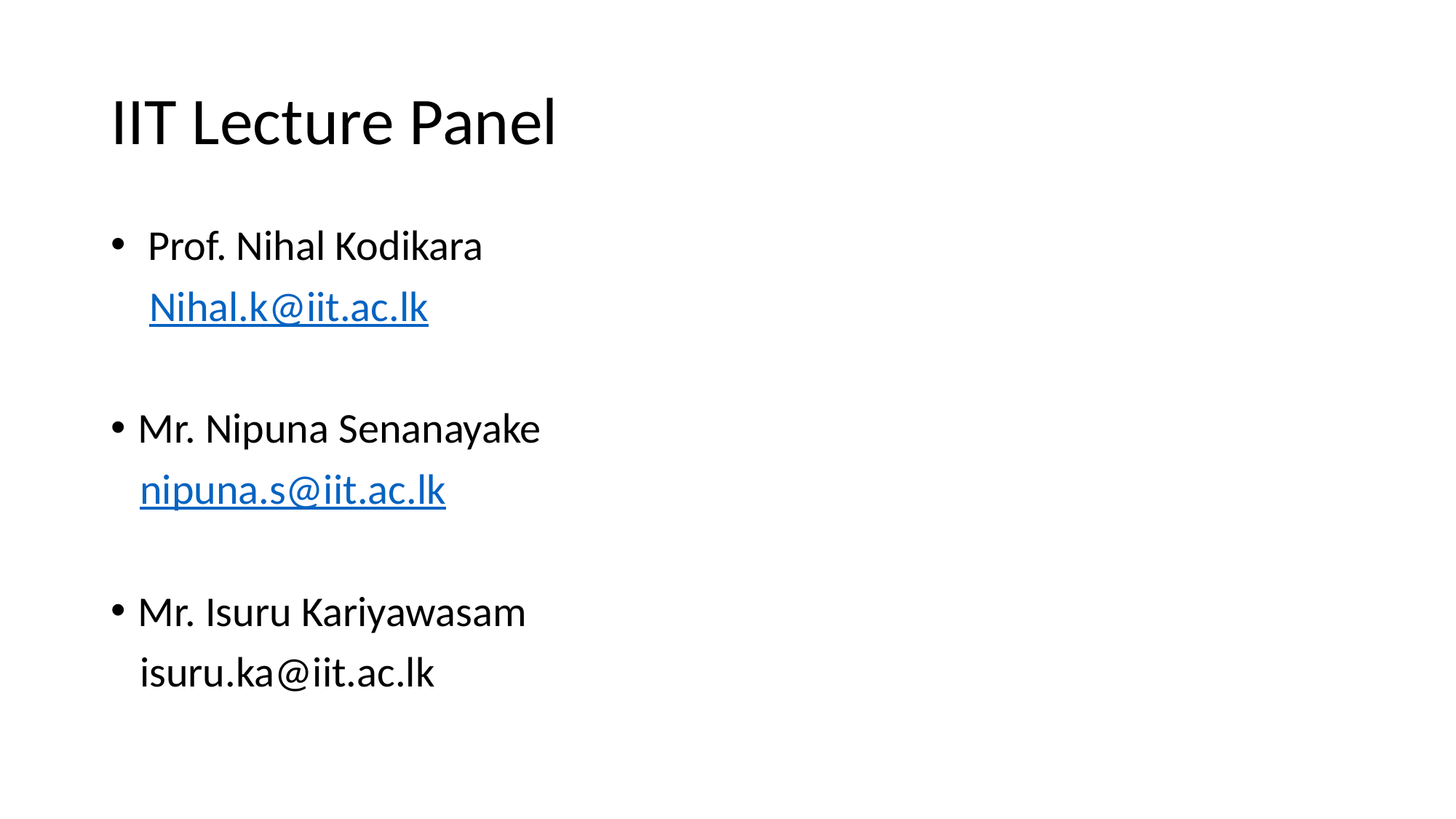

# IIT Lecture Panel
 Prof. Nihal Kodikara
    Nihal.k@iit.ac.lk

Mr. Nipuna Senanayake
   nipuna.s@iit.ac.lk

Mr. Isuru Kariyawasam
   isuru.ka@iit.ac.lk